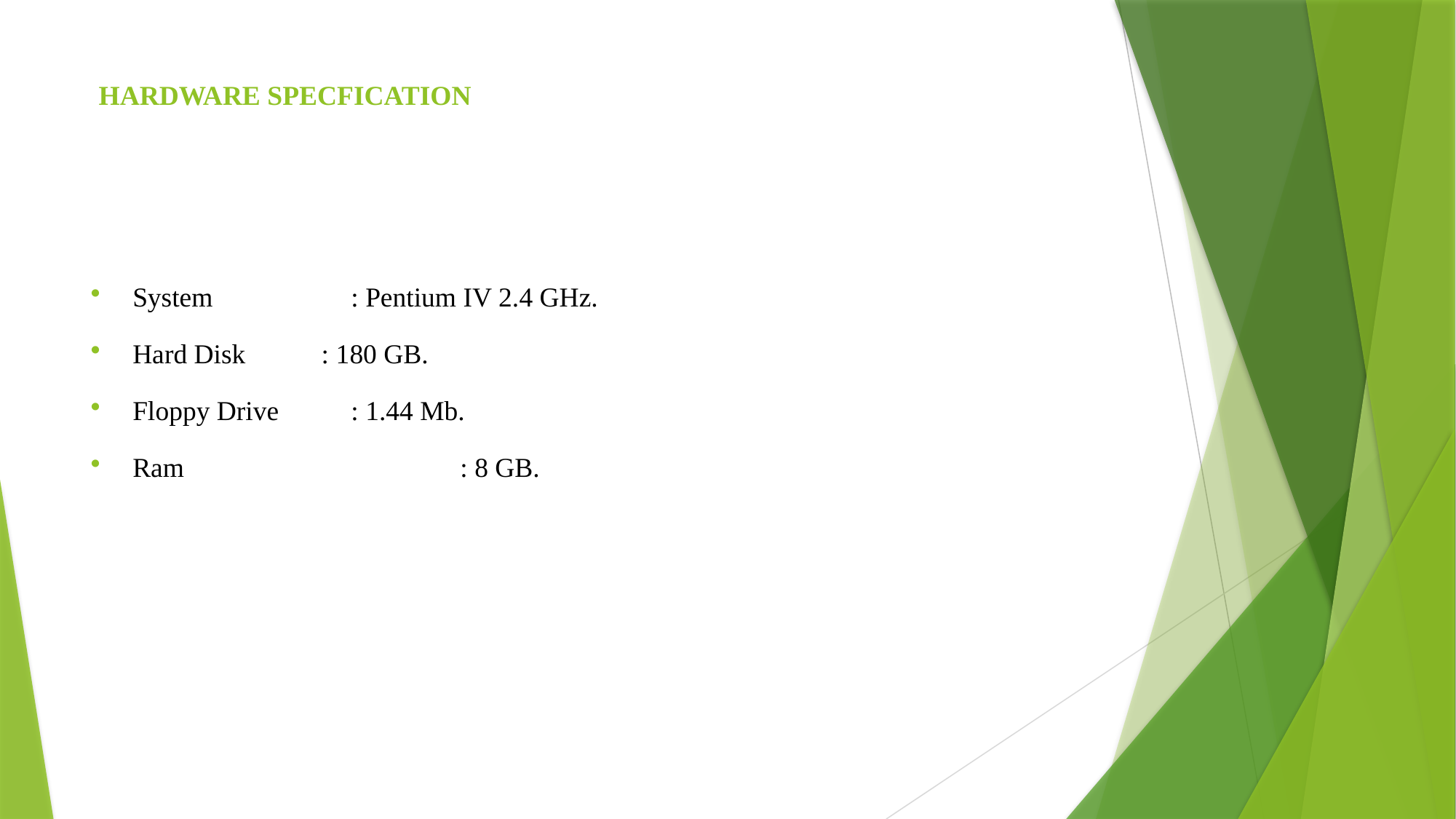

# HARDWARE SPECFICATION
System		: Pentium IV 2.4 GHz.
Hard Disk           : 180 GB.
Floppy Drive	: 1.44 Mb.
Ram			: 8 GB.